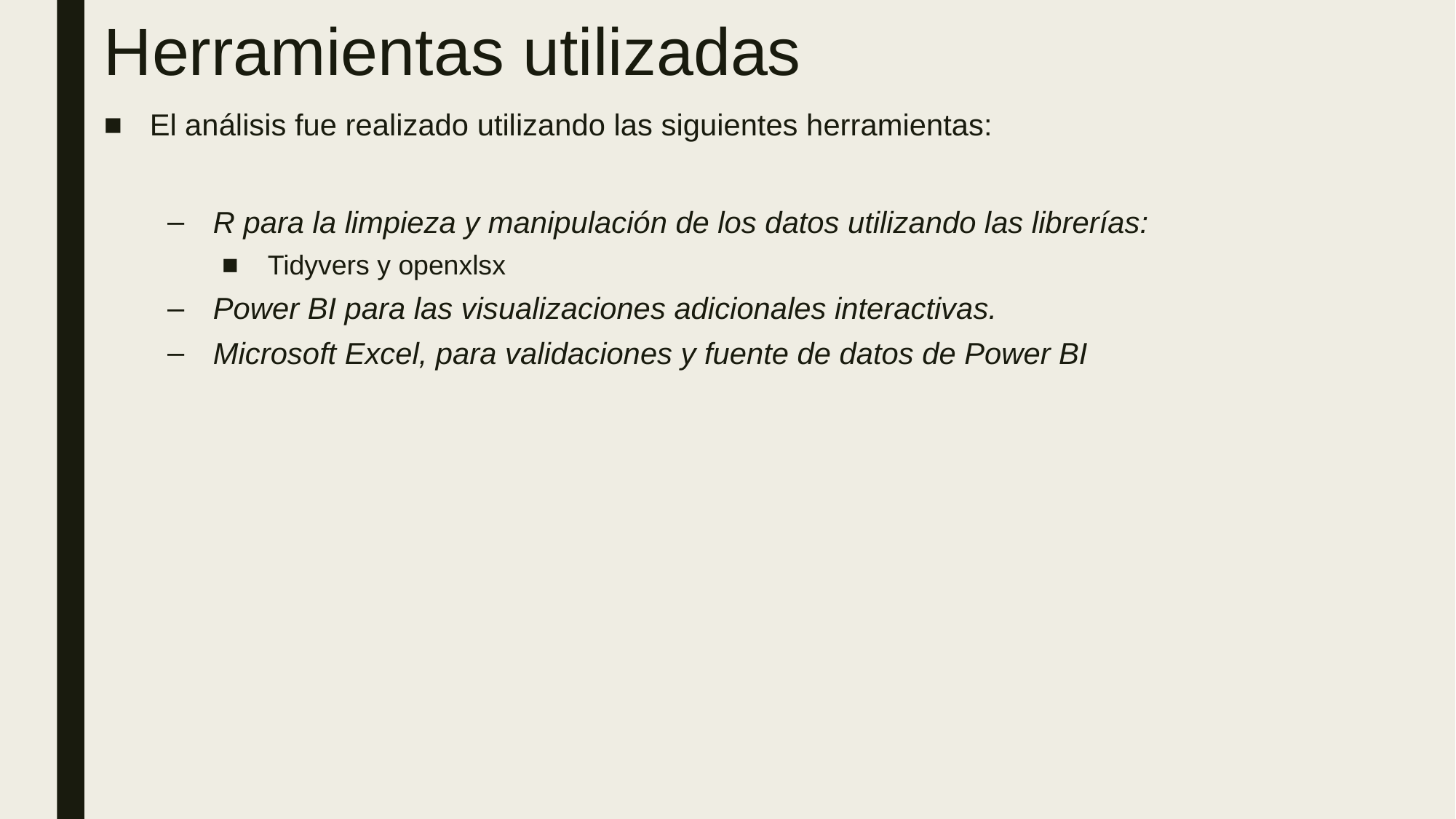

# Herramientas utilizadas
El análisis fue realizado utilizando las siguientes herramientas:

R para la limpieza y manipulación de los datos utilizando las librerías:
Tidyvers y openxlsx
Power BI para las visualizaciones adicionales interactivas.
Microsoft Excel, para validaciones y fuente de datos de Power BI